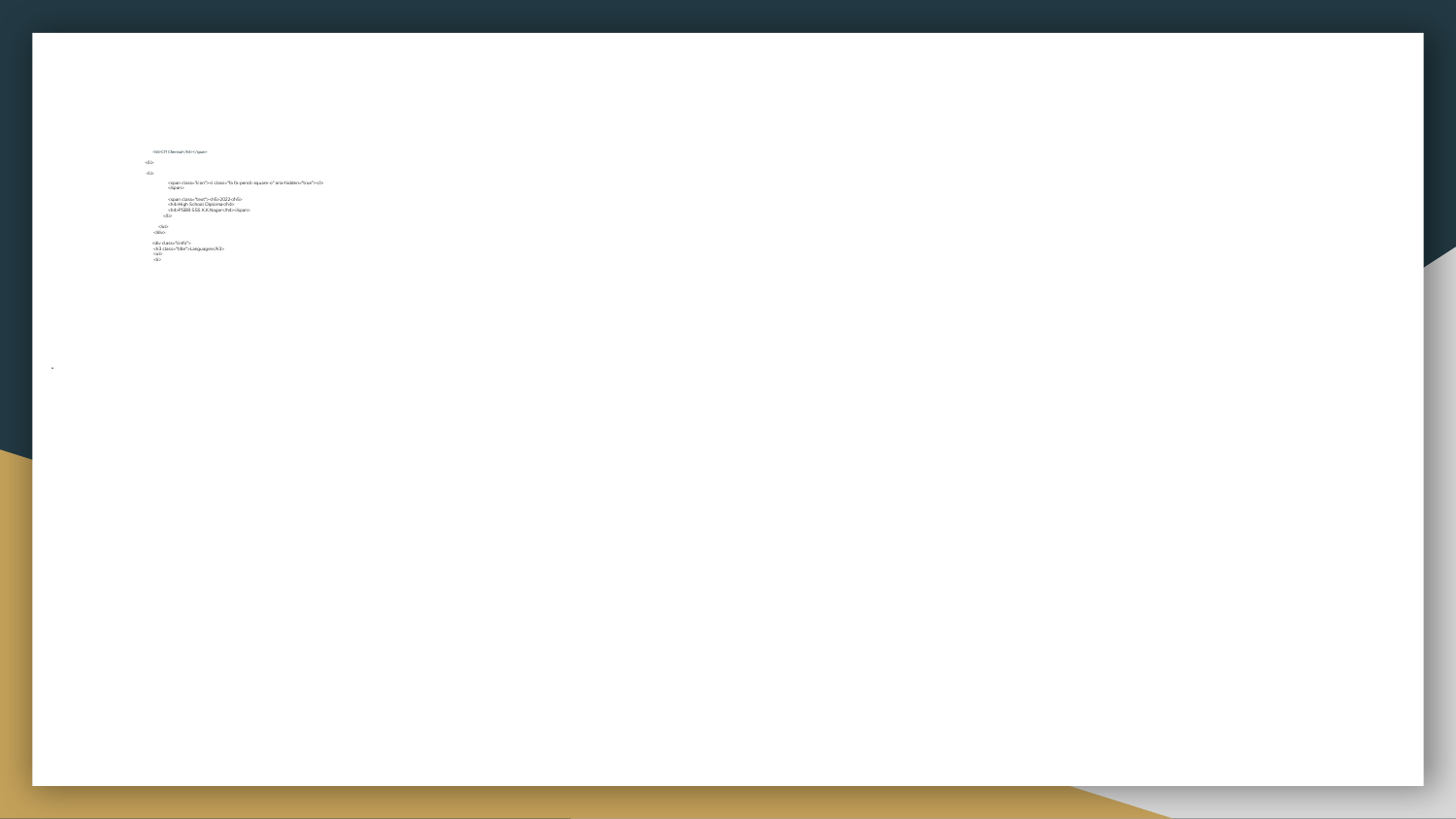

# <h4>CIT Chennai</h4></span>
</li>
 <li>
                   <span class="icon"><i class="fa fa-pencil-square-o" aria-hidden="true"></i>
                   </span>

                   <span class="text"><h5>2022</h5>
                   <h4>High School Diploma</h4>
                   <h4>PSBB SSS K.K.Nagar</h4></span>
               </li>

           </ul>
       </div>

      <div class="cinfo">
       <h3 class="title">Languages</h3>
       <ul>
       <li>

.